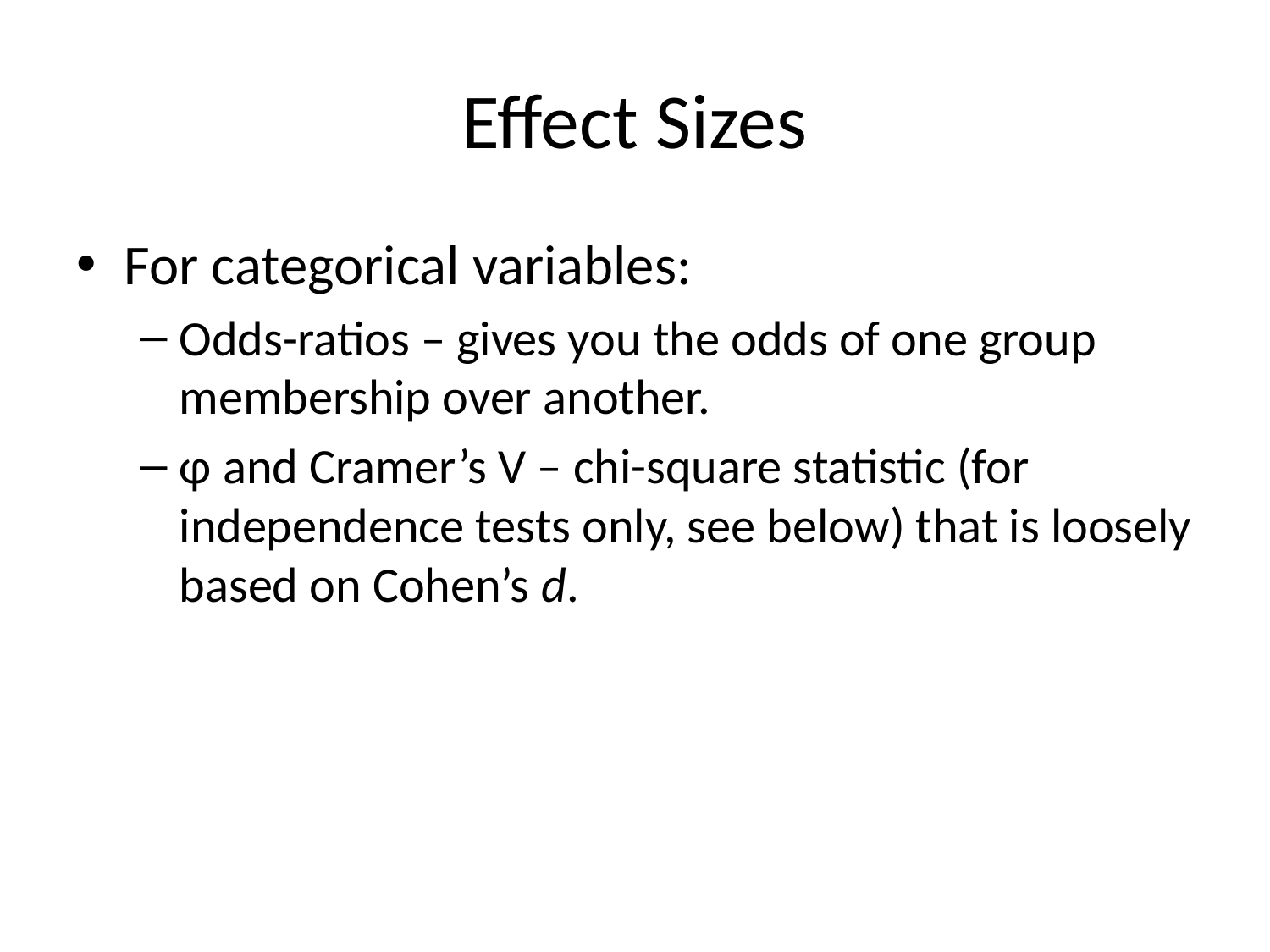

# Effect Sizes
For categorical variables:
Odds-ratios – gives you the odds of one group membership over another.
φ and Cramer’s V – chi-square statistic (for independence tests only, see below) that is loosely based on Cohen’s d.